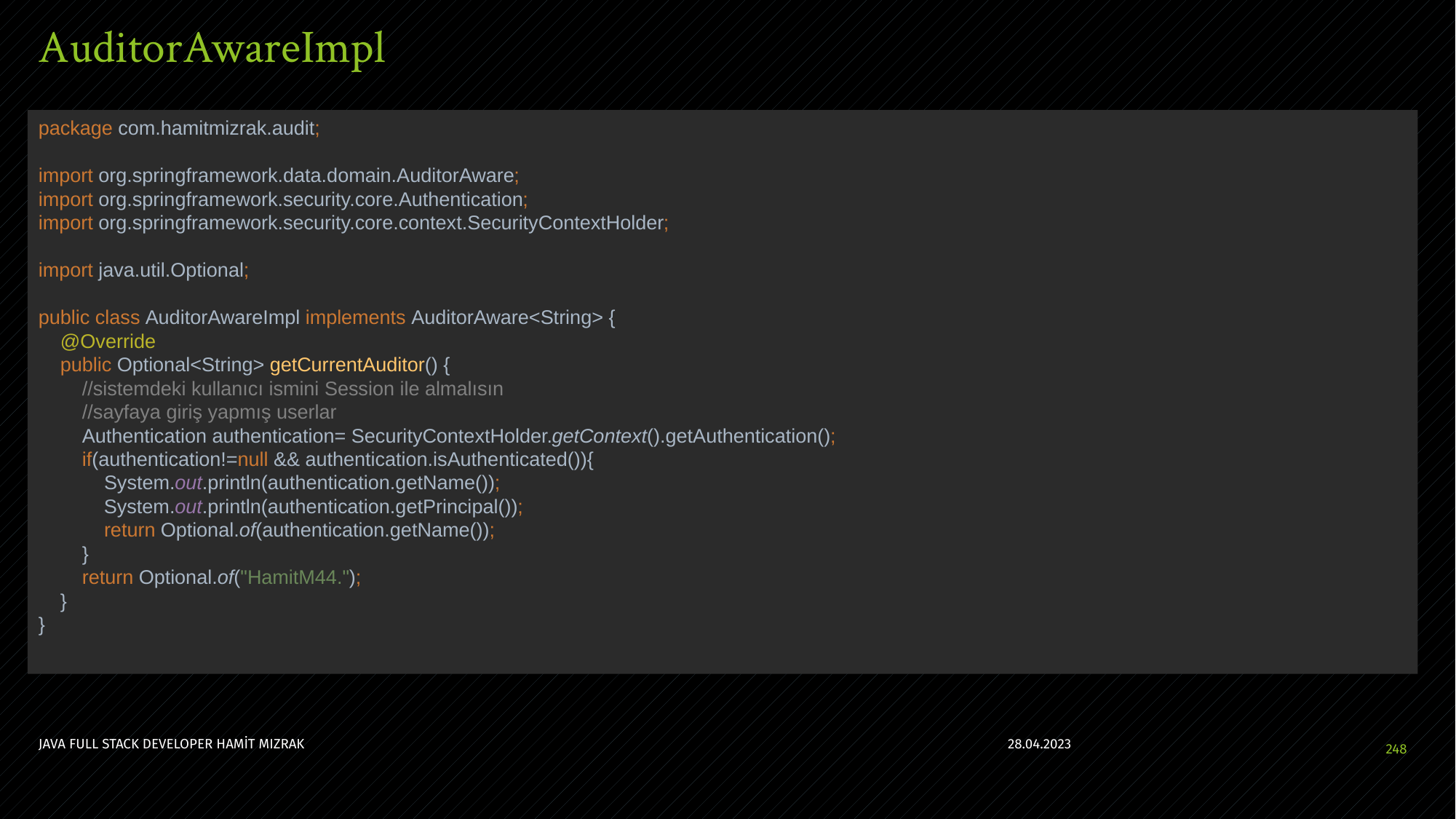

# AuditorAwareImpl
package com.hamitmizrak.audit;
import org.springframework.data.domain.AuditorAware;
import org.springframework.security.core.Authentication;
import org.springframework.security.core.context.SecurityContextHolder;
import java.util.Optional;
public class AuditorAwareImpl implements AuditorAware<String> {
    @Override
    public Optional<String> getCurrentAuditor() {
        //sistemdeki kullanıcı ismini Session ile almalısın
        //sayfaya giriş yapmış userlar
        Authentication authentication= SecurityContextHolder.getContext().getAuthentication();
        if(authentication!=null && authentication.isAuthenticated()){
            System.out.println(authentication.getName());
            System.out.println(authentication.getPrincipal());
            return Optional.of(authentication.getName());
        }
        return Optional.of("HamitM44.");
    }
}
JAVA FULL STACK DEVELOPER HAMİT MIZRAK
28.04.2023
248